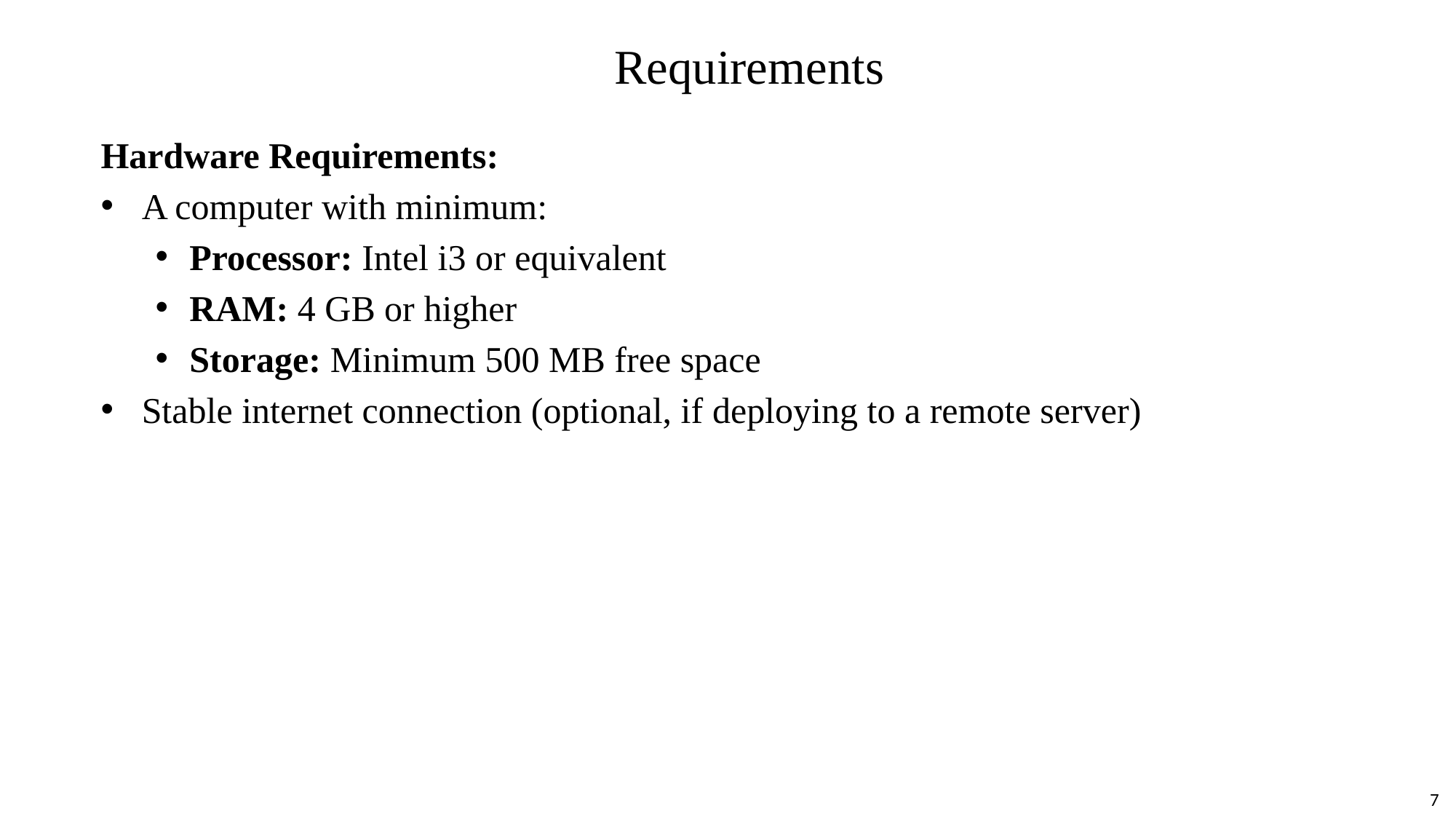

# Requirements
Hardware Requirements:
A computer with minimum:
Processor: Intel i3 or equivalent
RAM: 4 GB or higher
Storage: Minimum 500 MB free space
Stable internet connection (optional, if deploying to a remote server)